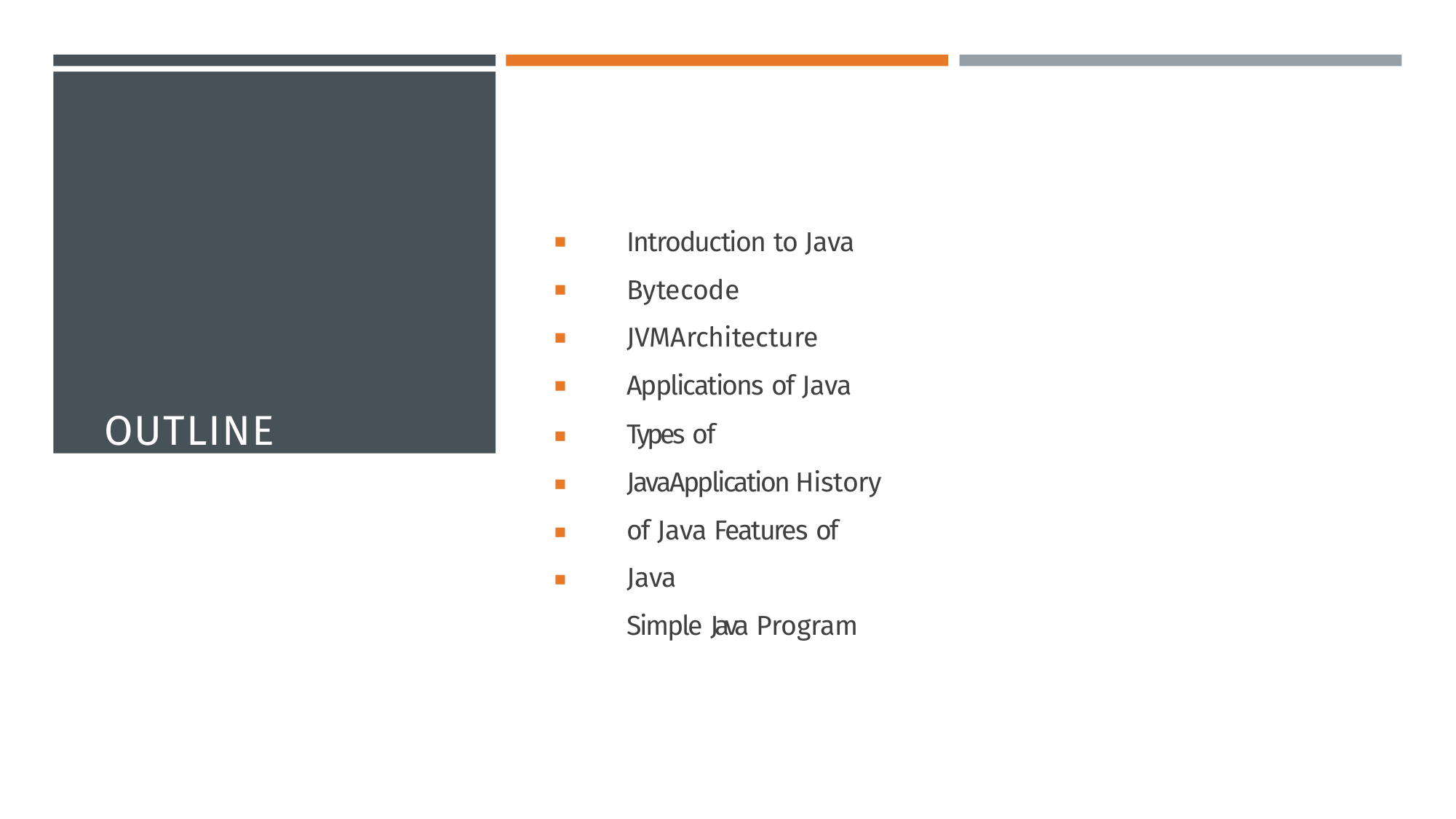

OUTLINE
Introduction to Java
Bytecode
JVMArchitecture
Applications of Java
Types of JavaApplication History of Java Features of Java
Simple Java Program
◾
◾
◾
◾